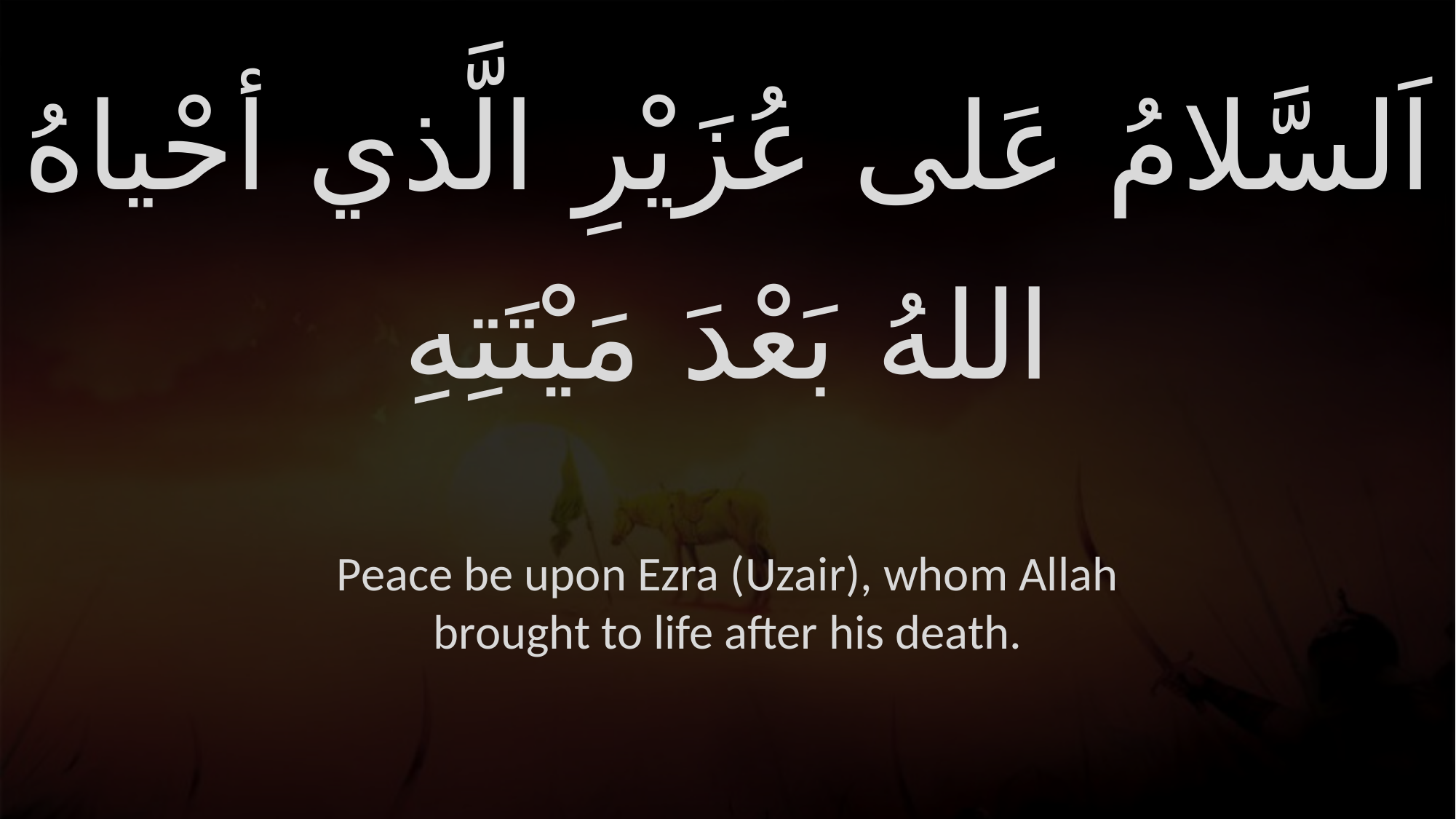

# اَلسَّلامُ عَلى عُزَيْرِ الَّذي أحْياهُ اللهُ بَعْدَ مَيْتَتِهِ
Peace be upon Ezra (Uzair), whom Allah brought to life after his death.